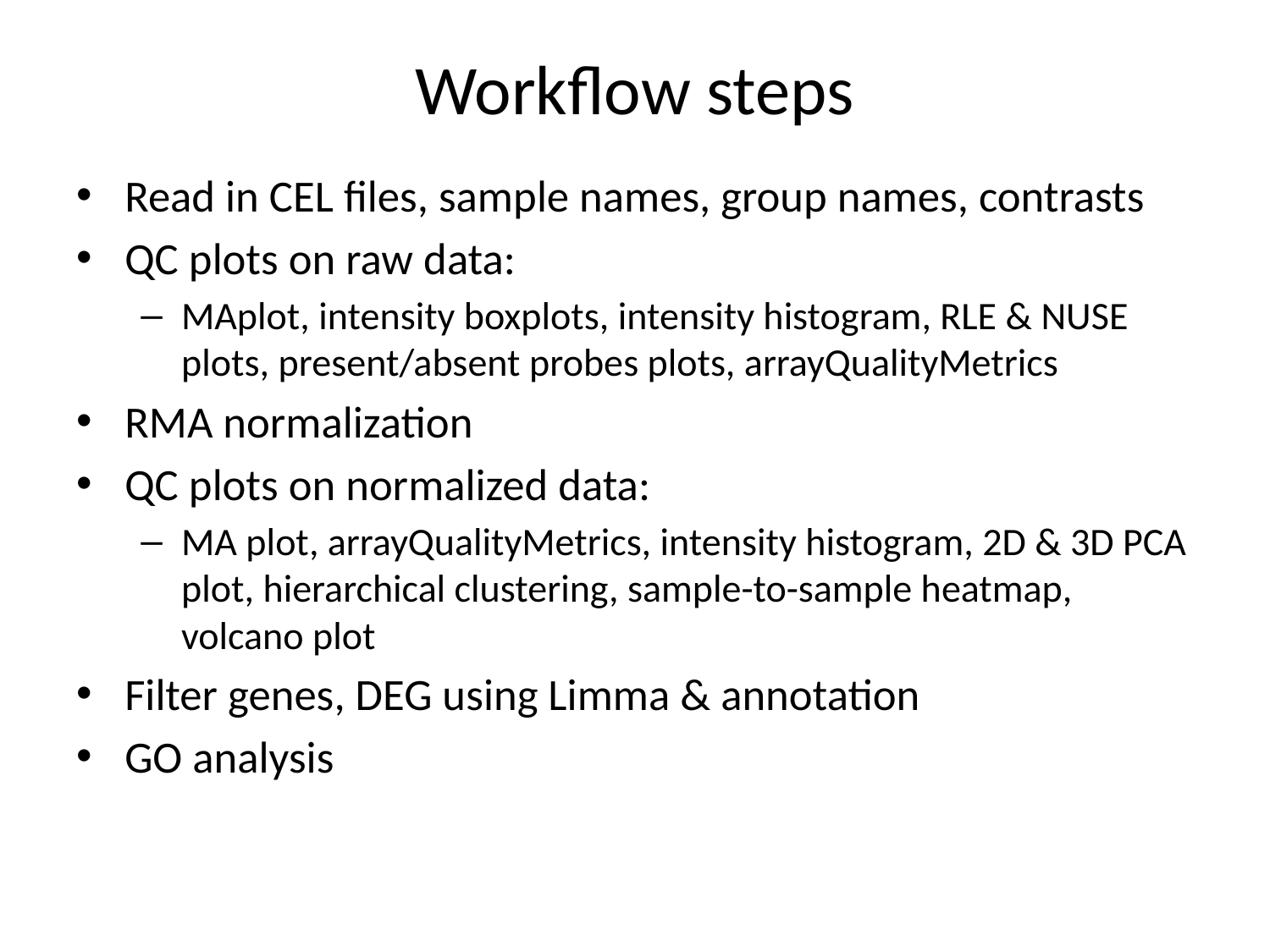

# Workflow steps
Read in CEL files, sample names, group names, contrasts
QC plots on raw data:
MAplot, intensity boxplots, intensity histogram, RLE & NUSE plots, present/absent probes plots, arrayQualityMetrics
RMA normalization
QC plots on normalized data:
MA plot, arrayQualityMetrics, intensity histogram, 2D & 3D PCA plot, hierarchical clustering, sample-to-sample heatmap, volcano plot
Filter genes, DEG using Limma & annotation
GO analysis